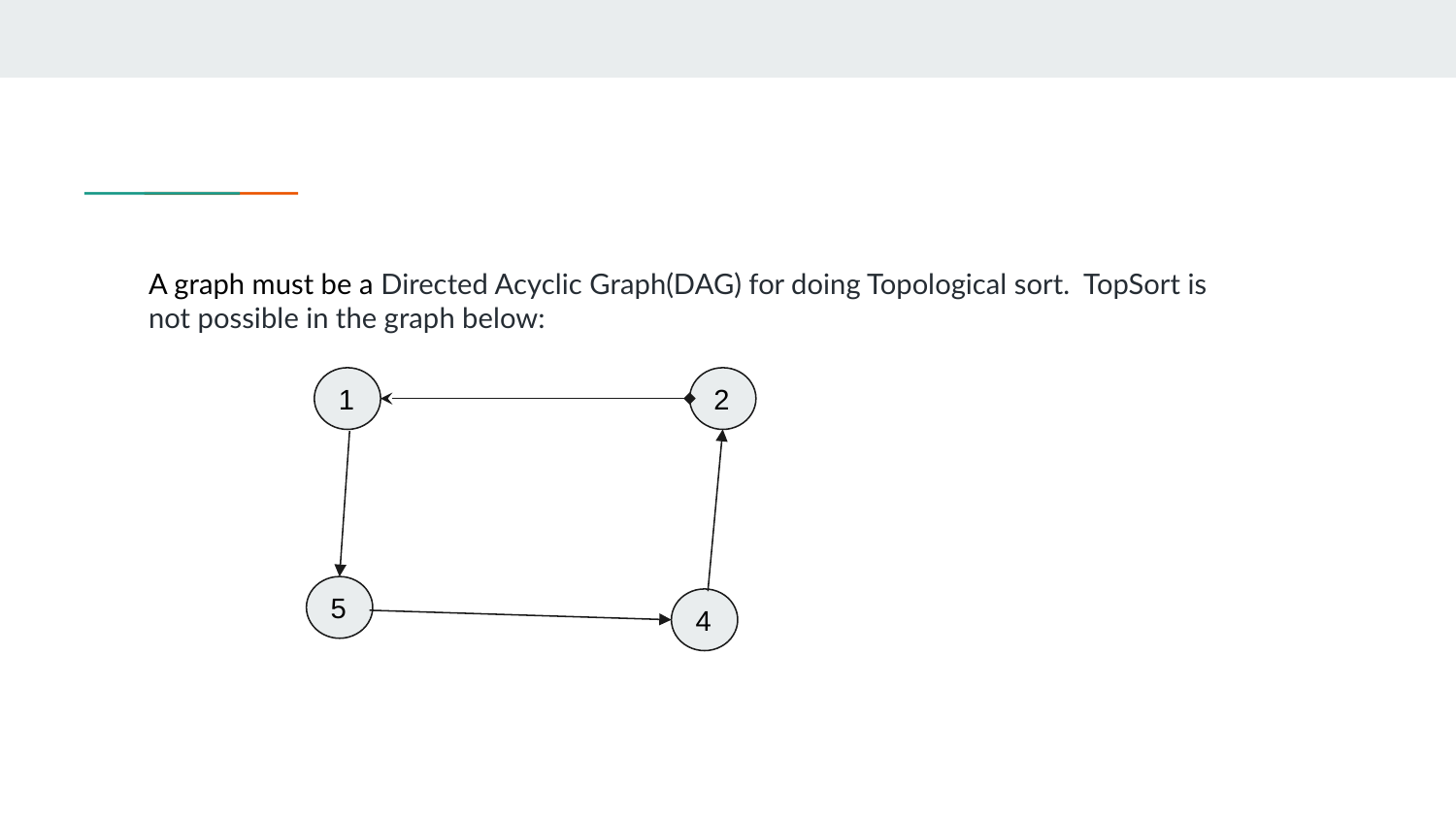

A graph must be a Directed Acyclic Graph(DAG) for doing Topological sort.  TopSort is not possible in the graph below:
1
2
5
4